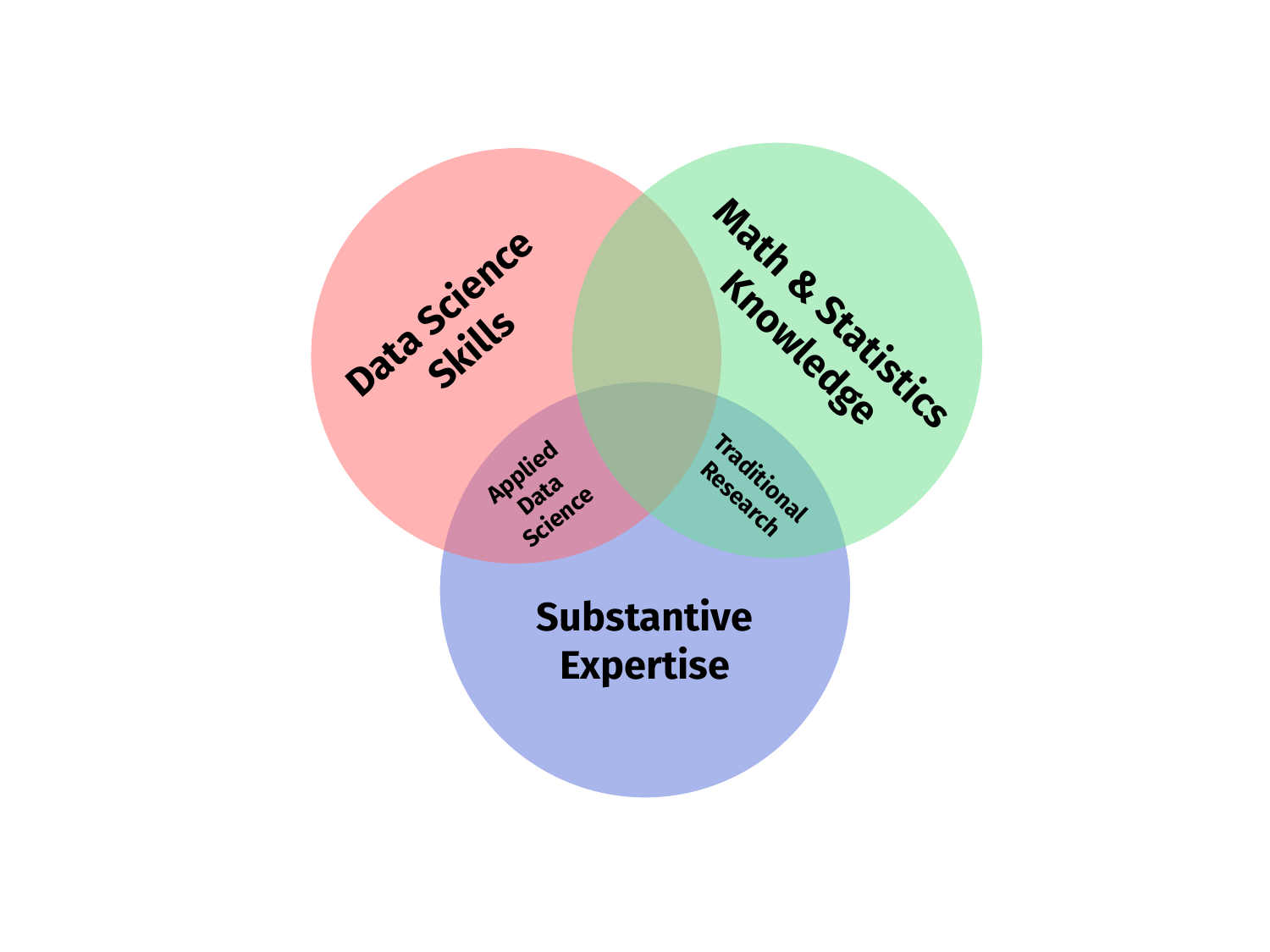

Data Science Skills
Math & Statistics
Knowledge

Applied Data Science
Traditional Research
Substantive
Expertise